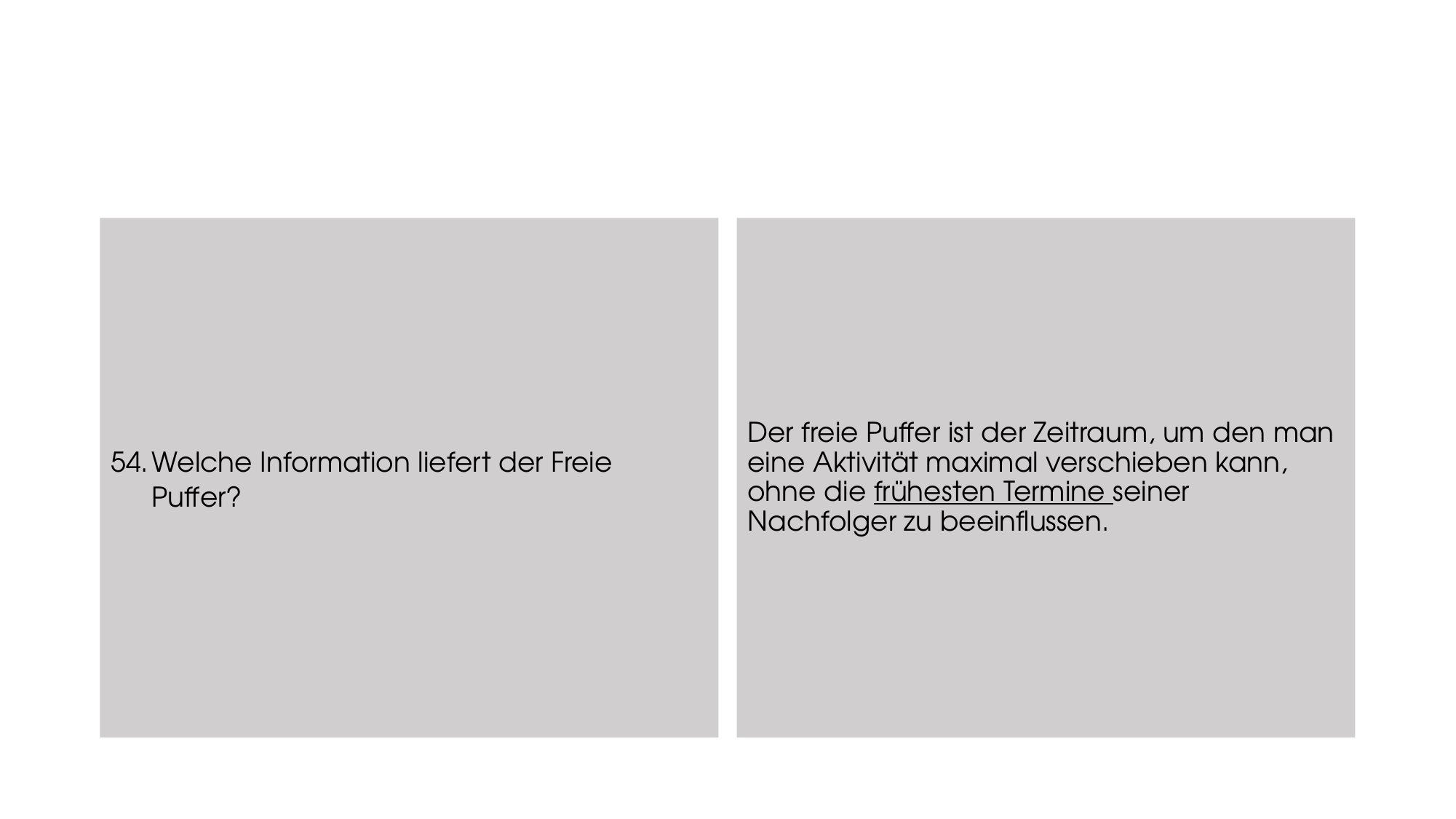

Welche Information liefert der Freie Puffer?
Der freie Puffer ist der Zeitraum, um den man eine Aktivität maximal verschieben kann, ohne die frühesten Termine seiner Nachfolger zu beeinflussen.